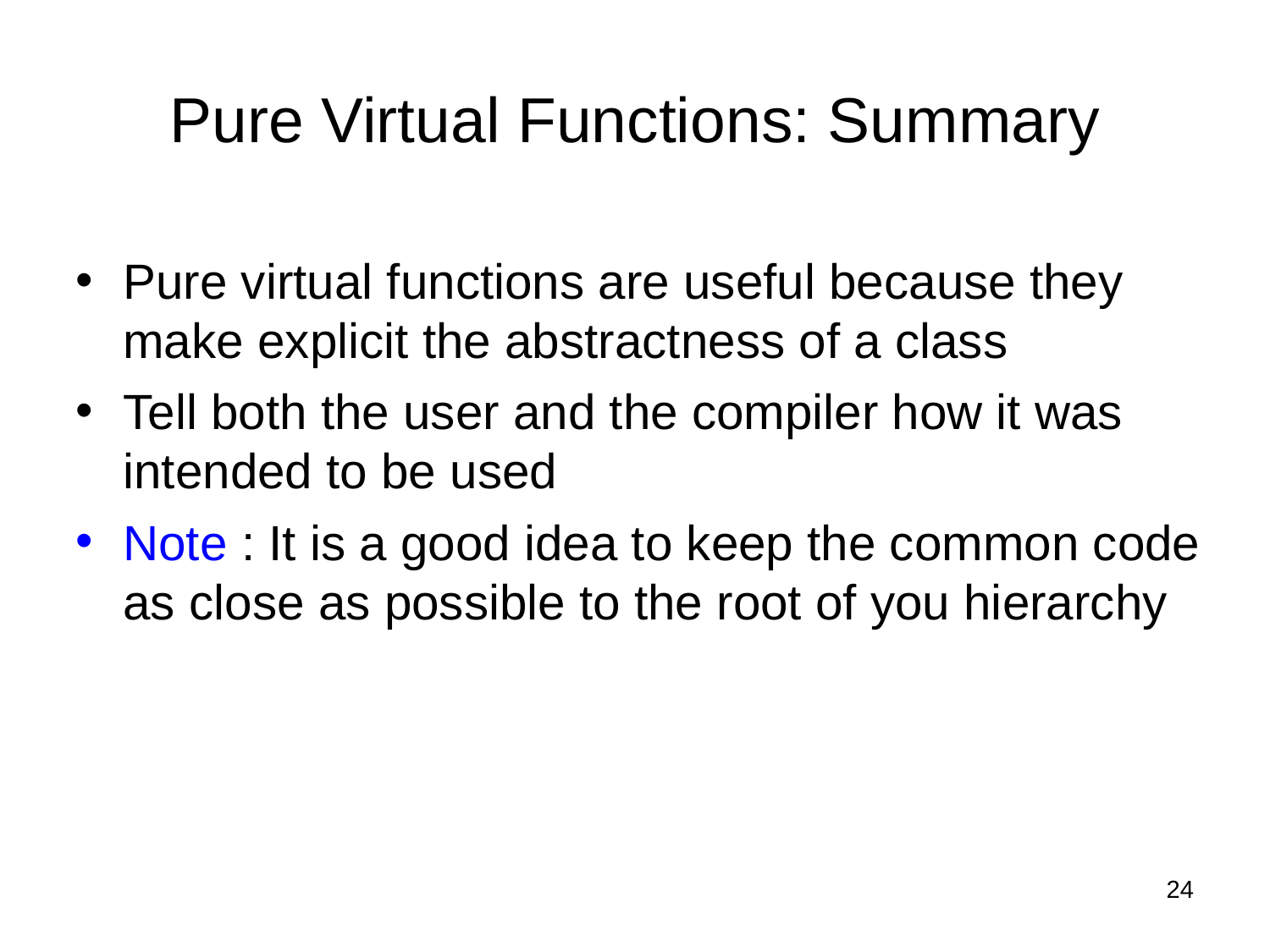

Pure Virtual Functions: Summary
Pure virtual functions are useful because they make explicit the abstractness of a class
Tell both the user and the compiler how it was intended to be used
Note : It is a good idea to keep the common code as close as possible to the root of you hierarchy
24